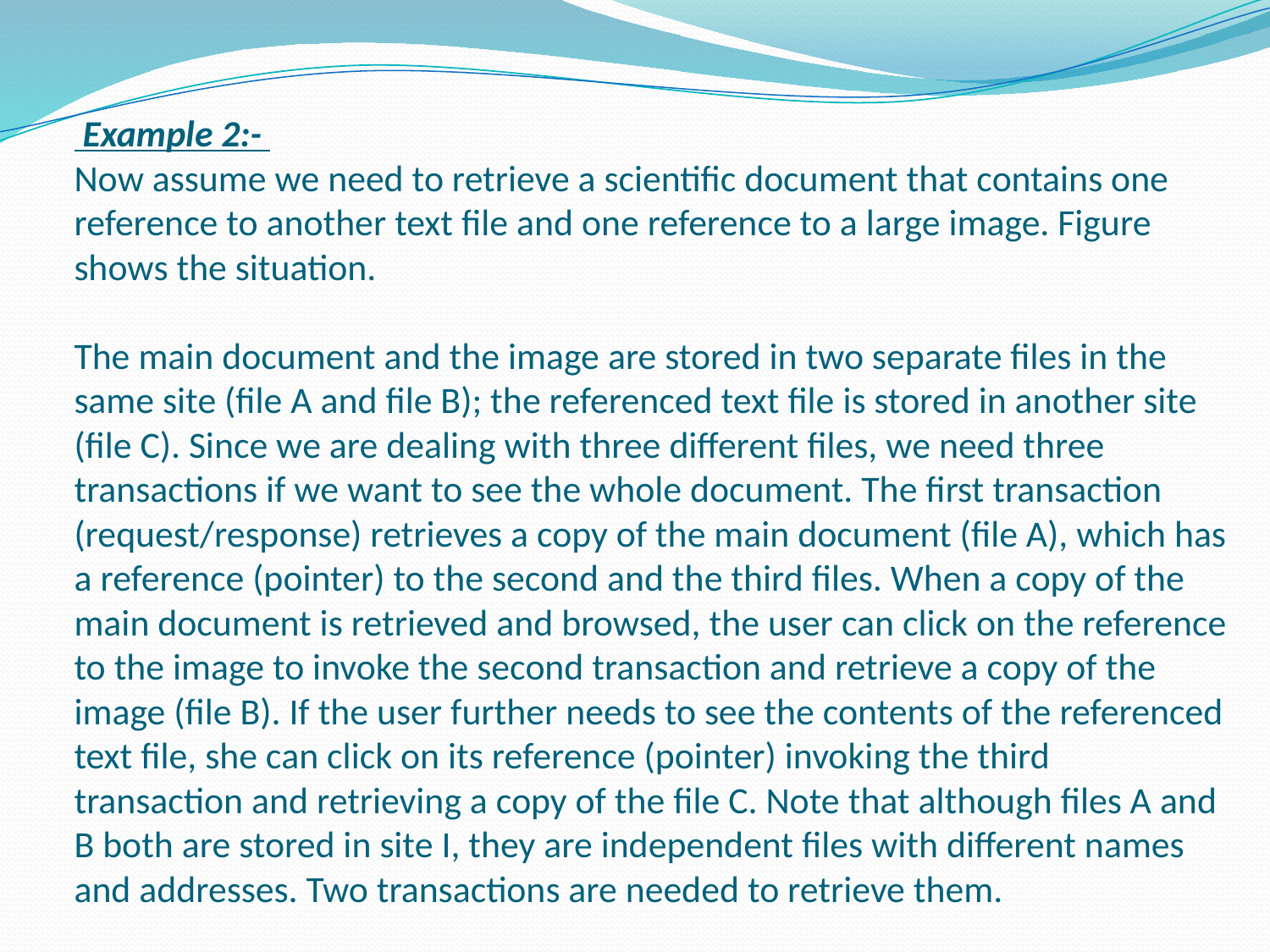

# Example 2:- Now assume we need to retrieve a scientific document that contains one reference to another text file and one reference to a large image. Figure shows the situation. The main document and the image are stored in two separate files in the same site (file A and file B); the referenced text file is stored in another site (file C). Since we are dealing with three different files, we need three transactions if we want to see the whole document. The first transaction (request/response) retrieves a copy of the main document (file A), which has a reference (pointer) to the second and the third files. When a copy of the main document is retrieved and browsed, the user can click on the reference to the image to invoke the second transaction and retrieve a copy of the image (file B). If the user further needs to see the contents of the referenced text file, she can click on its reference (pointer) invoking the third transaction and retrieving a copy of the file C. Note that although files A and B both are stored in site I, they are independent files with different names and addresses. Two transactions are needed to retrieve them.